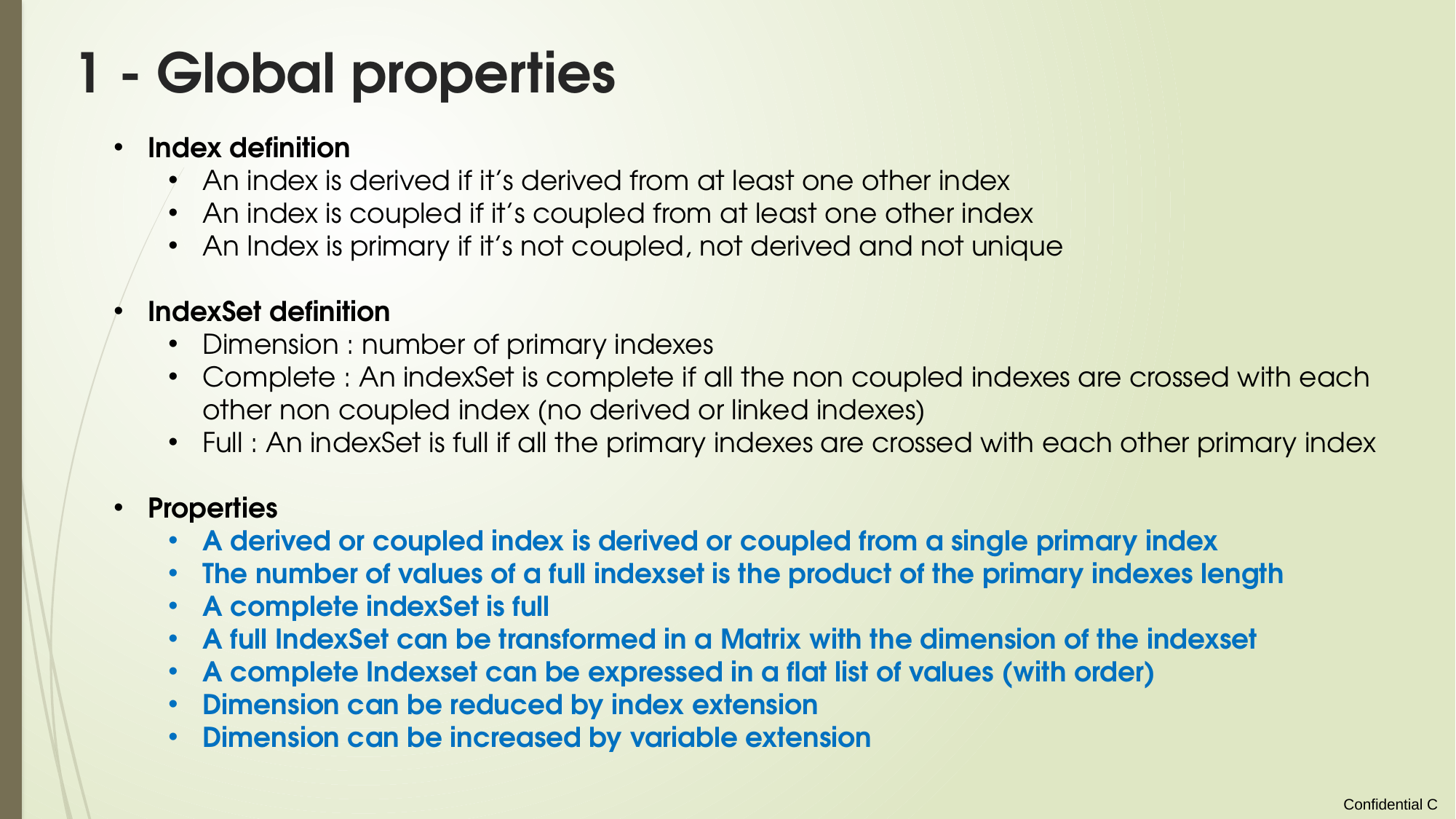

# 1 - Global properties
Index definition
An index is derived if it’s derived from at least one other index
An index is coupled if it’s coupled from at least one other index
An Index is primary if it’s not coupled, not derived and not unique

IndexSet definition
Dimension : number of primary indexes
Complete : An indexSet is complete if all the non coupled indexes are crossed with each other non coupled index (no derived or linked indexes)
Full : An indexSet is full if all the primary indexes are crossed with each other primary index

Properties
A derived or coupled index is derived or coupled from a single primary index
The number of values of a full indexset is the product of the primary indexes length
A complete indexSet is full
A full IndexSet can be transformed in a Matrix with the dimension of the indexset
A complete Indexset can be expressed in a flat list of values (with order)
Dimension can be reduced by index extension
Dimension can be increased by variable extension